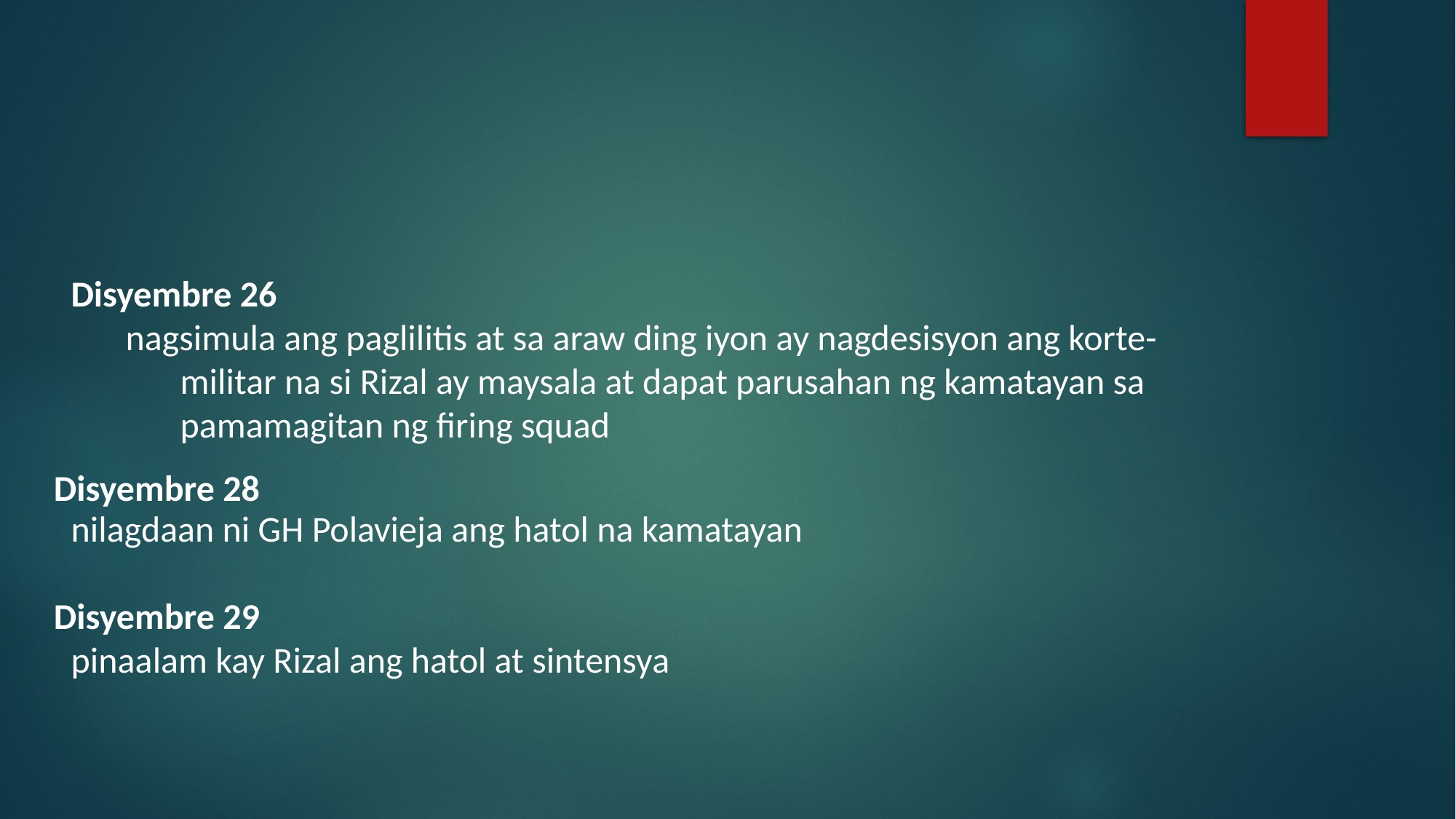

#
Disyembre 26
nagsimula ang paglilitis at sa araw ding iyon ay nagdesisyon ang korte-militar na si Rizal ay maysala at dapat parusahan ng kamatayan sa pamamagitan ng firing squad

Disyembre 28

nilagdaan ni GH Polavieja ang hatol na kamatayan

Disyembre 29
pinaalam kay Rizal ang hatol at sintensya